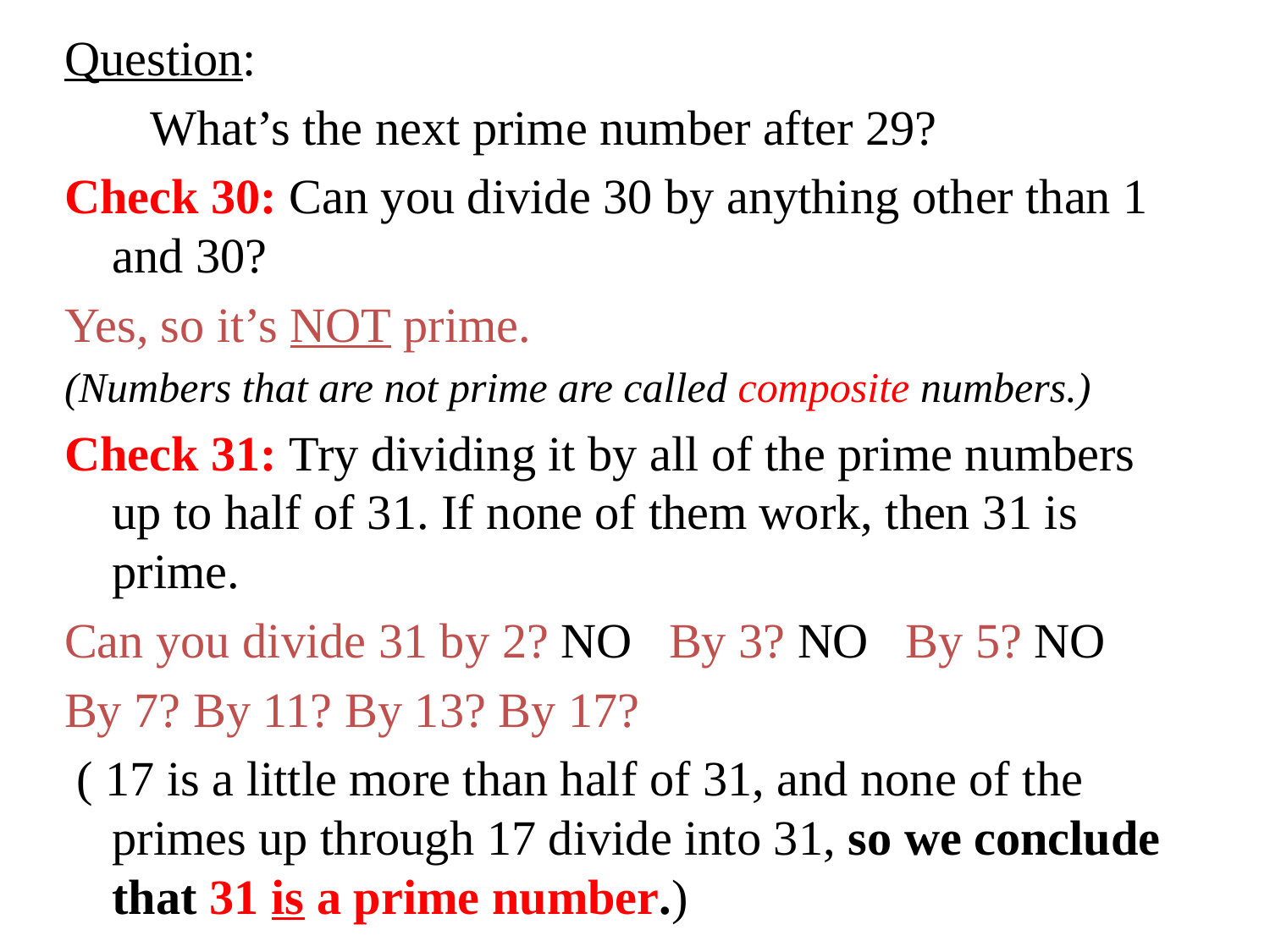

Question:
       What’s the next prime number after 29?
Check 30: Can you divide 30 by anything other than 1 and 30?
Yes, so it’s NOT prime.
(Numbers that are not prime are called composite numbers.)
Check 31: Try dividing it by all of the prime numbers up to half of 31. If none of them work, then 31 is prime.
Can you divide 31 by 2? NO   By 3? NO   By 5? NO
By 7? By 11? By 13? By 17?
 ( 17 is a little more than half of 31, and none of the primes up through 17 divide into 31, so we conclude that 31 is a prime number.)